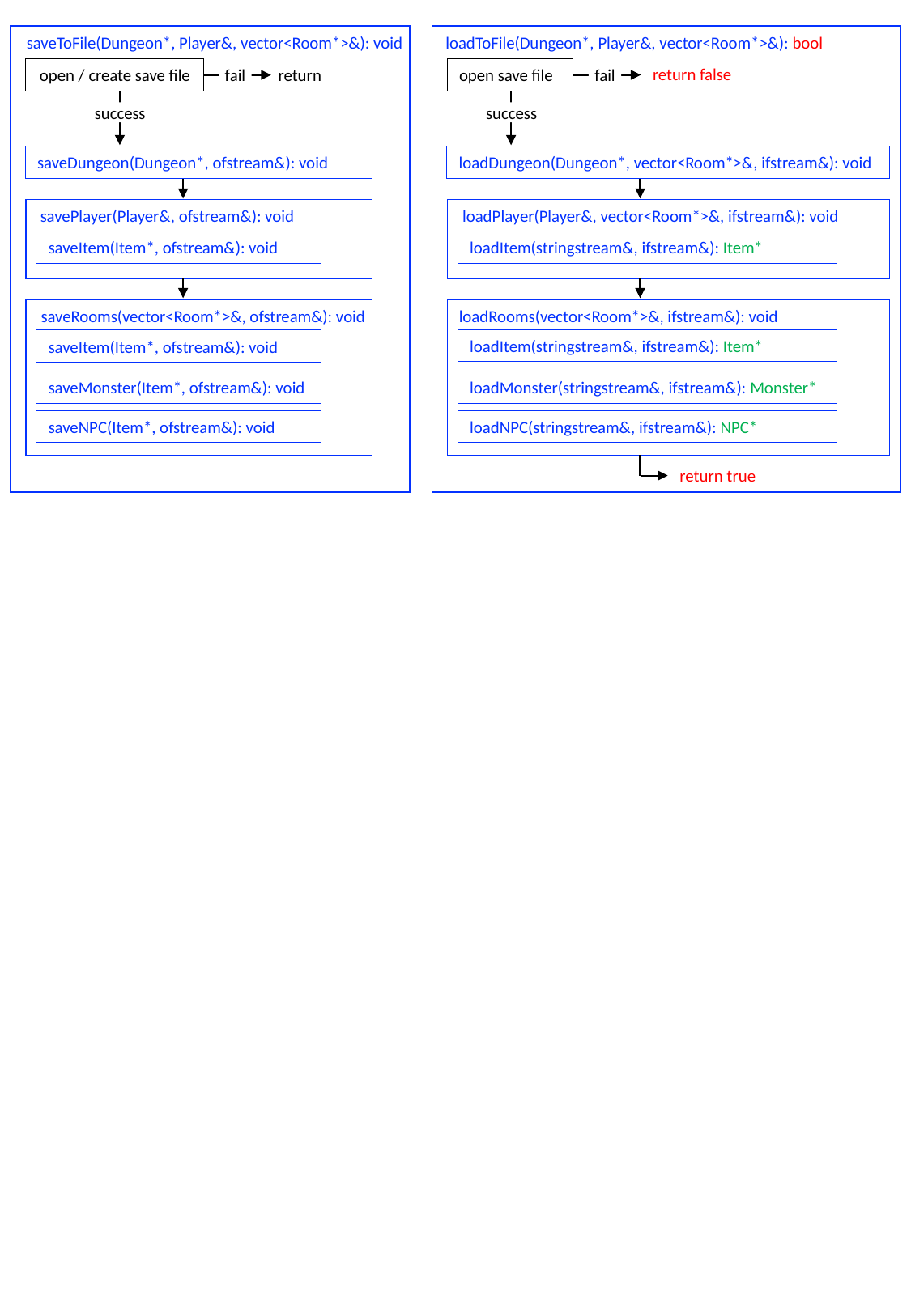

saveToFile(Dungeon*, Player&, vector<Room*>&): void

loadToFile(Dungeon*, Player&, vector<Room*>&): bool
open / create save file
open save file
return false
fail
return
fail
success
success
saveDungeon(Dungeon*, ofstream&): void
loadDungeon(Dungeon*, vector<Room*>&, ifstream&): void
savePlayer(Player&, ofstream&): void

loadPlayer(Player&, vector<Room*>&, ifstream&): void

saveItem(Item*, ofstream&): void
loadItem(stringstream&, ifstream&): Item*

saveRooms(vector<Room*>&, ofstream&): void
loadRooms(vector<Room*>&, ifstream&): void
loadItem(stringstream&, ifstream&): Item*
saveItem(Item*, ofstream&): void
saveMonster(Item*, ofstream&): void
loadMonster(stringstream&, ifstream&): Monster*
saveNPC(Item*, ofstream&): void
loadNPC(stringstream&, ifstream&): NPC*
return true